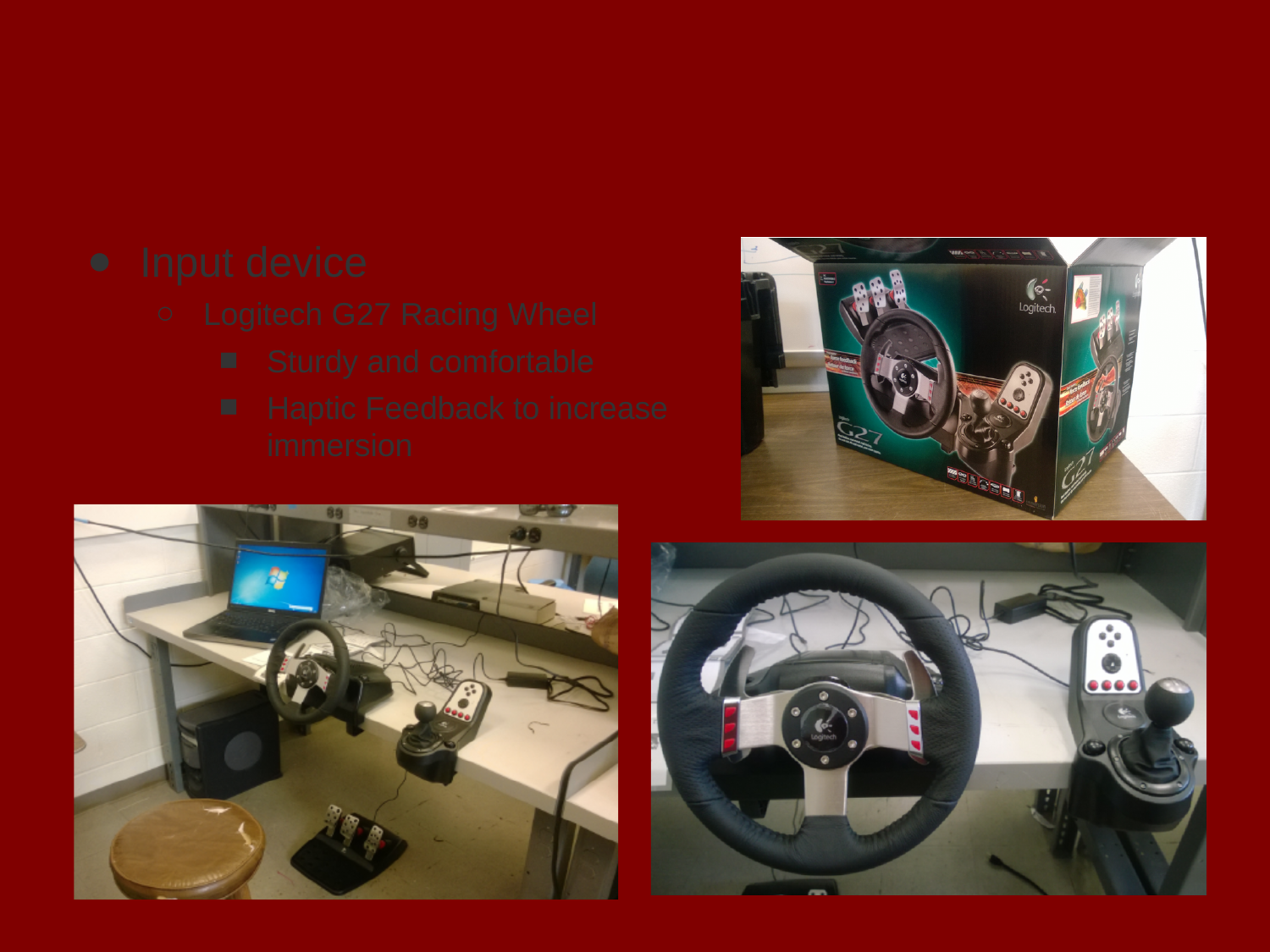

# Design Decisions
Input device
Logitech G27 Racing Wheel
Sturdy and comfortable
Haptic Feedback to increase immersion